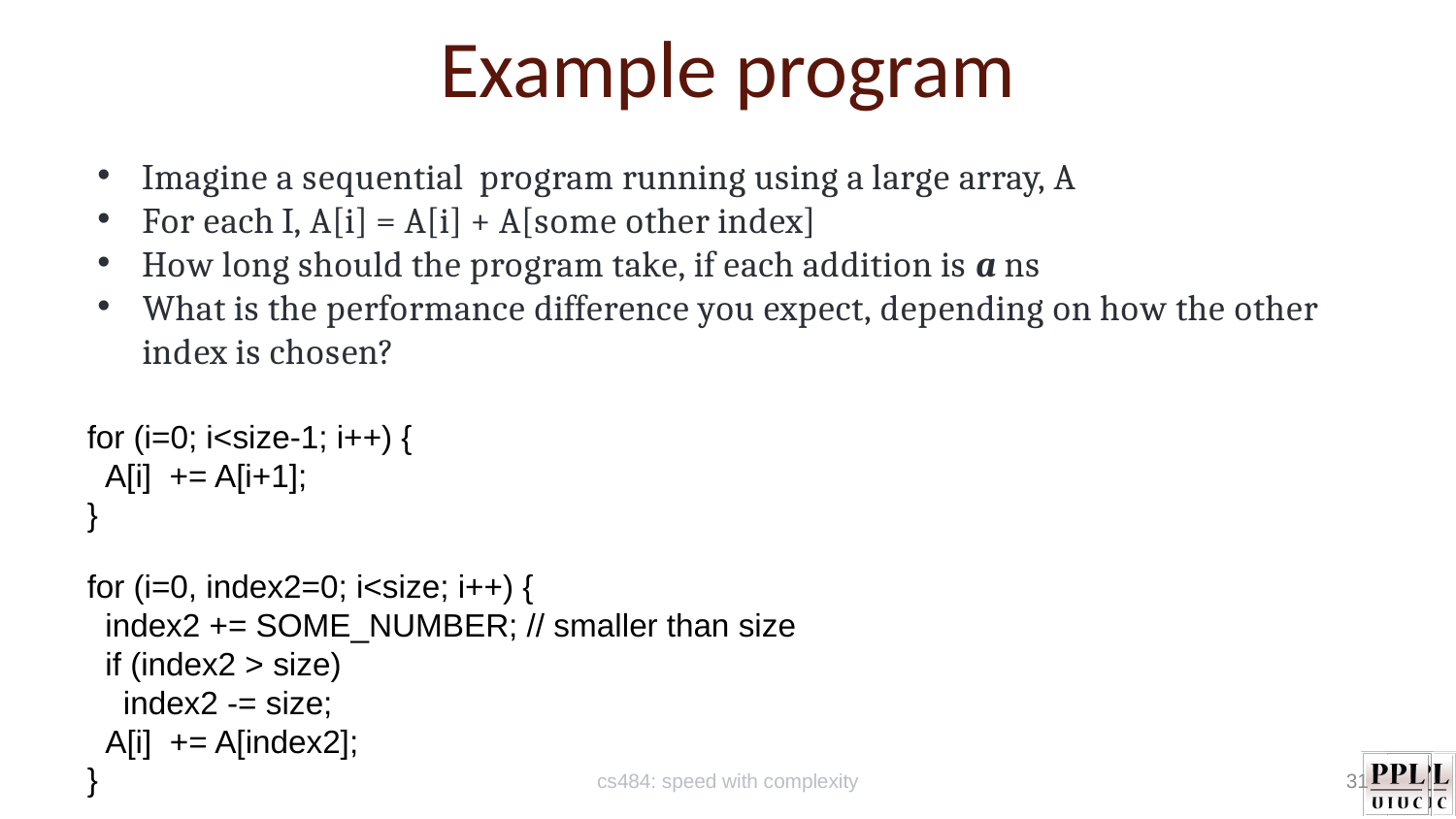

Example program
Imagine a sequential  program running using a large array, A
For each I, A[i] = A[i] + A[some other index]
How long should the program take, if each addition is a ns
What is the performance difference you expect, depending on how the other index is chosen?
for (i=0; i<size-1; i++) {
  A[i]  += A[i+1];
}
for (i=0, index2=0; i<size; i++) {
  index2 += SOME_NUMBER; // smaller than size
  if (index2 > size)
    index2 -= size;
  A[i]  += A[index2];
}
cs484: speed with complexity
31